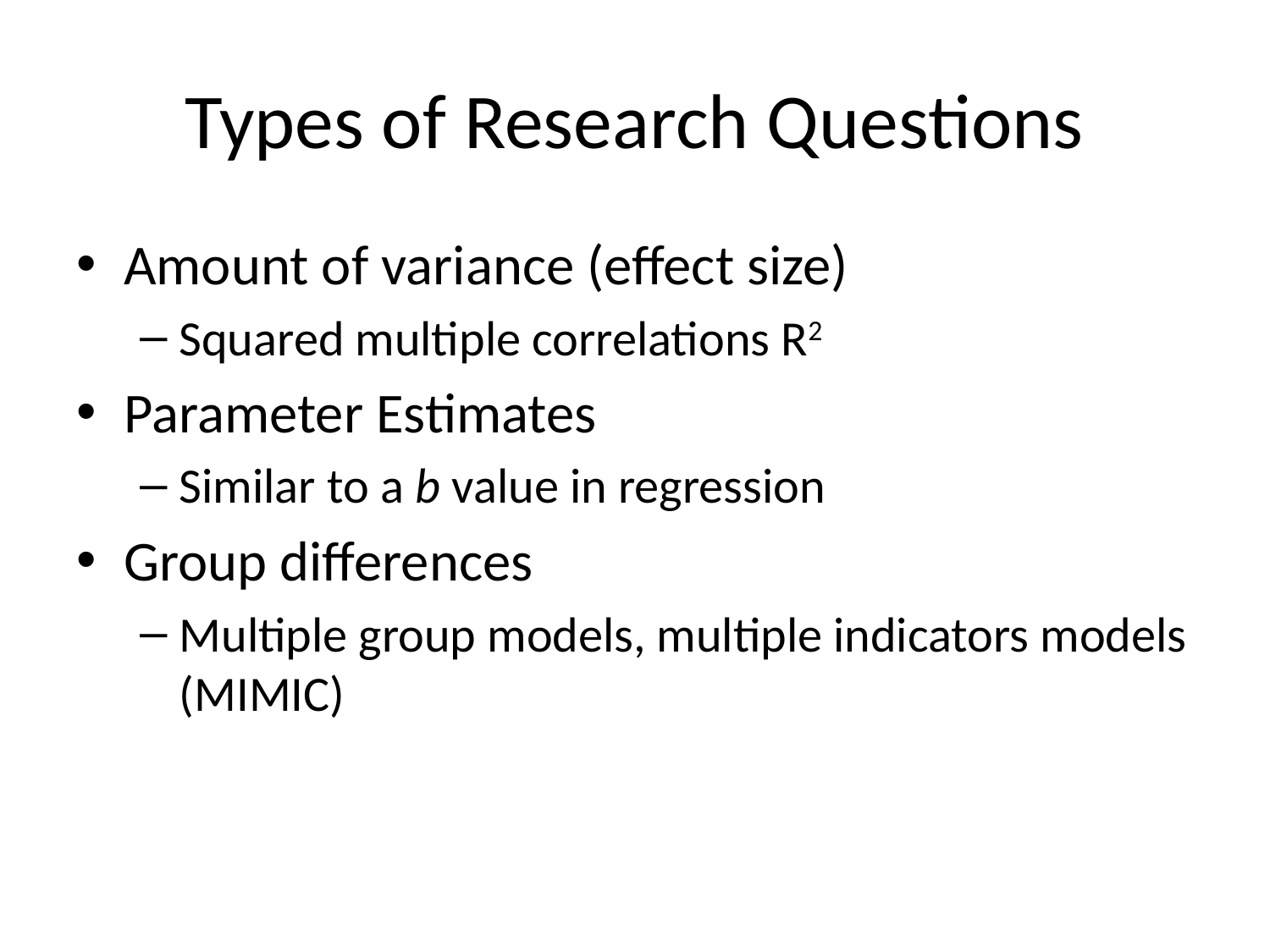

# Types of Research Questions
Amount of variance (effect size)
Squared multiple correlations R2
Parameter Estimates
Similar to a b value in regression
Group differences
Multiple group models, multiple indicators models (MIMIC)